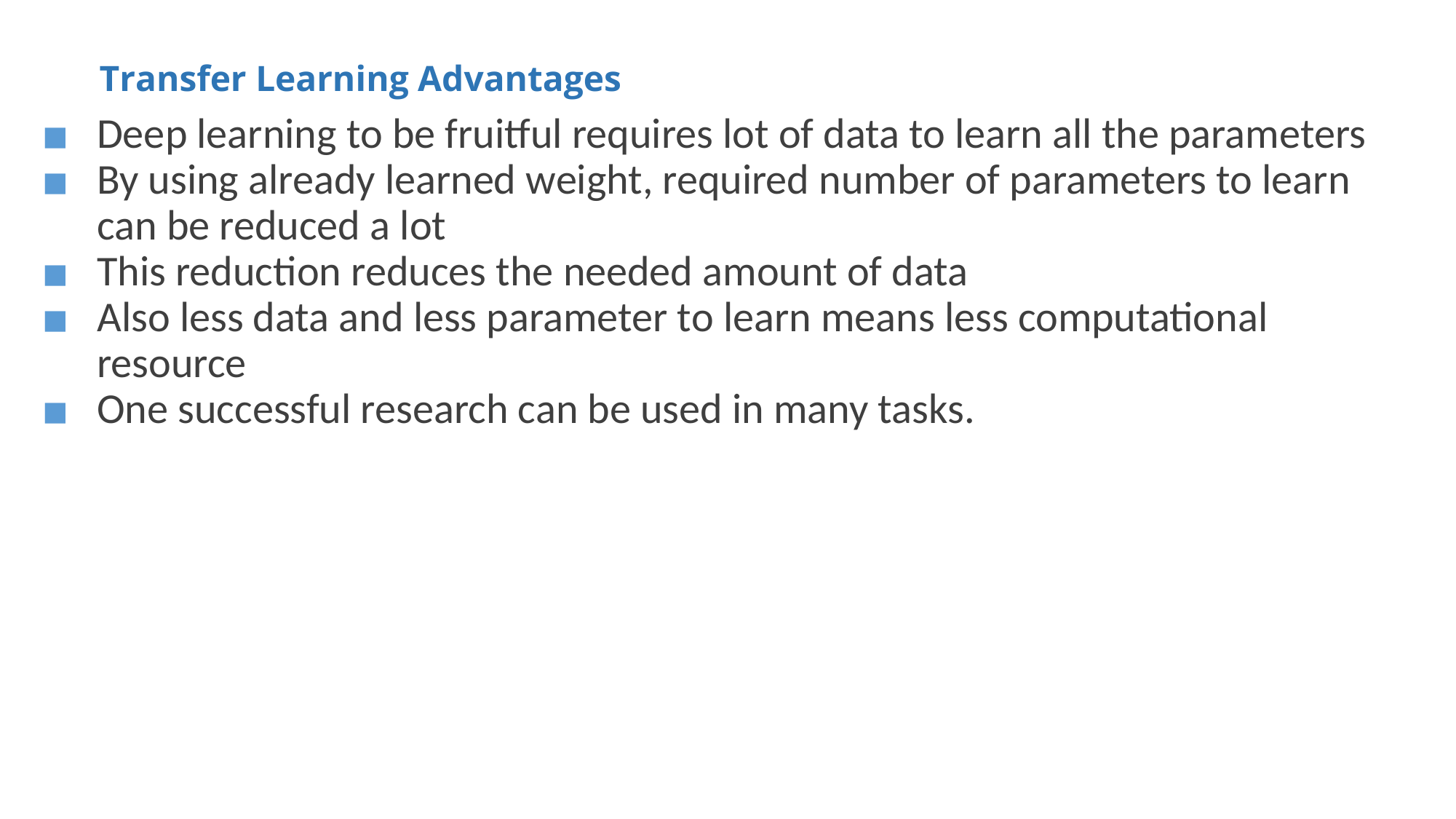

# Transfer Learning Advantages
Deep learning to be fruitful requires lot of data to learn all the parameters
By using already learned weight, required number of parameters to learn can be reduced a lot
This reduction reduces the needed amount of data
Also less data and less parameter to learn means less computational resource
One successful research can be used in many tasks.